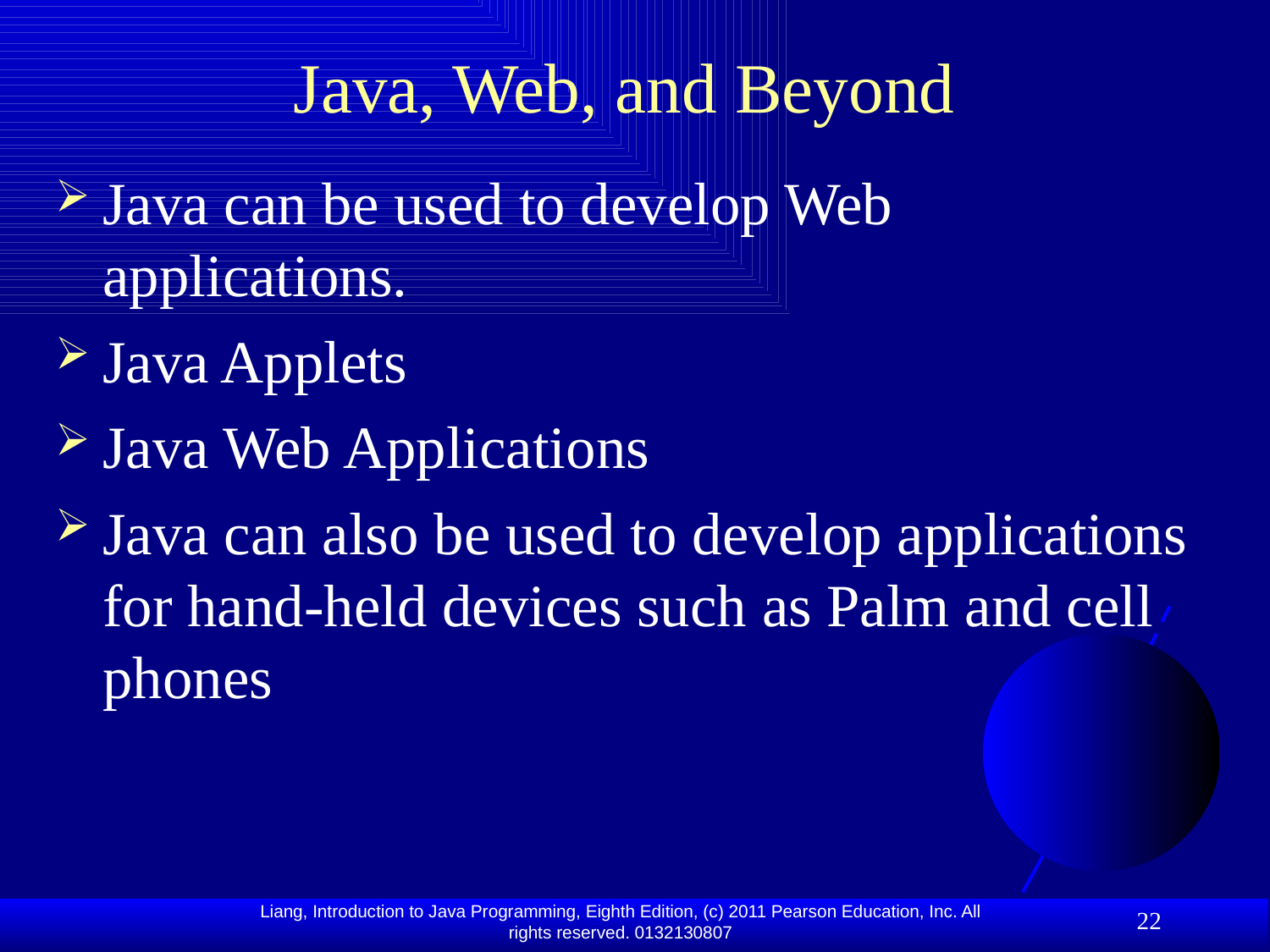

# Java, Web, and Beyond
Java can be used to develop Web applications.
Java Applets
Java Web Applications
Java can also be used to develop applications for hand-held devices such as Palm and cell phones
22